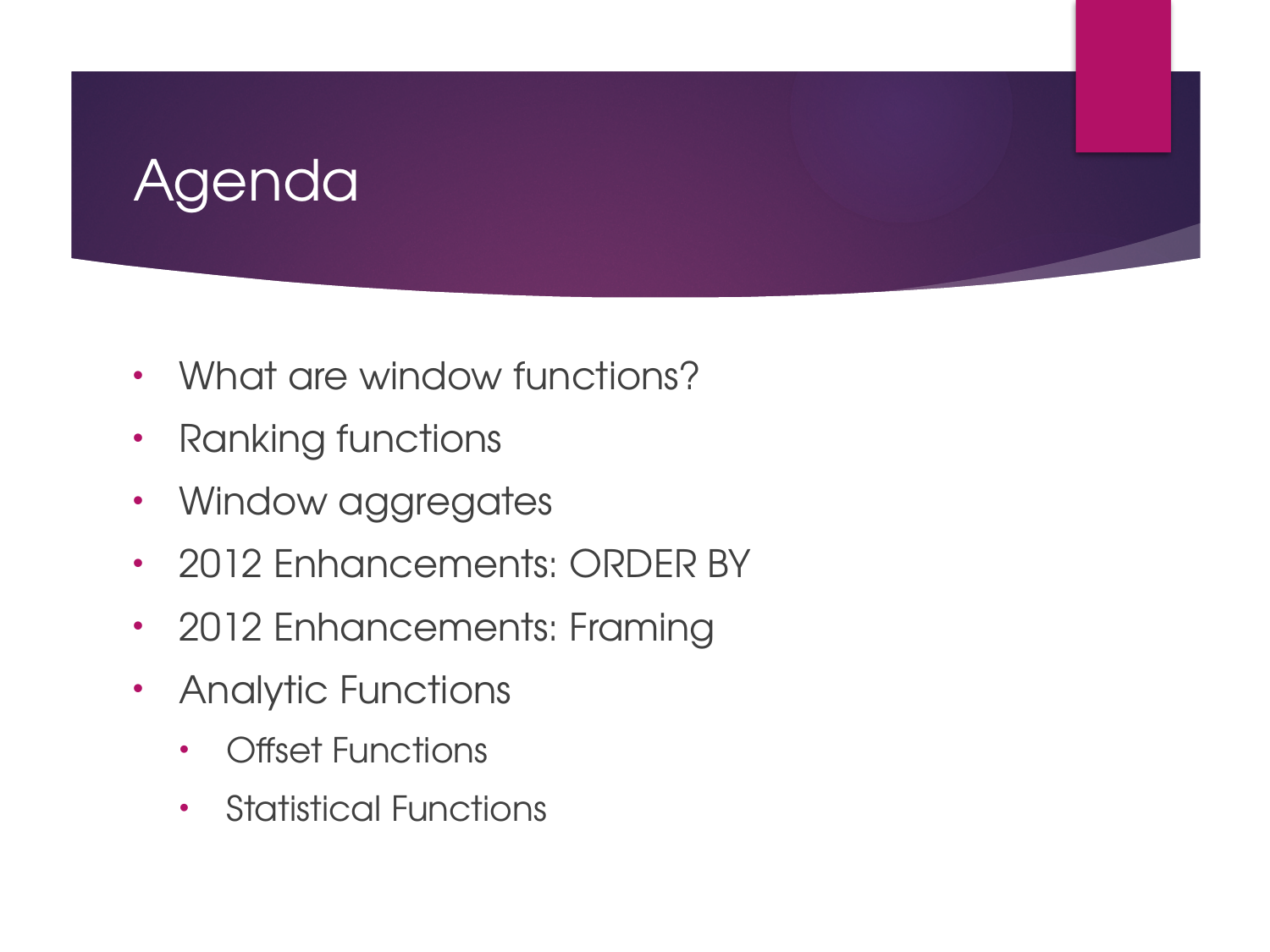

# Agenda
What are window functions?
Ranking functions
Window aggregates
2012 Enhancements: ORDER BY
2012 Enhancements: Framing
Analytic Functions
Offset Functions
Statistical Functions
Making Business Intelligent